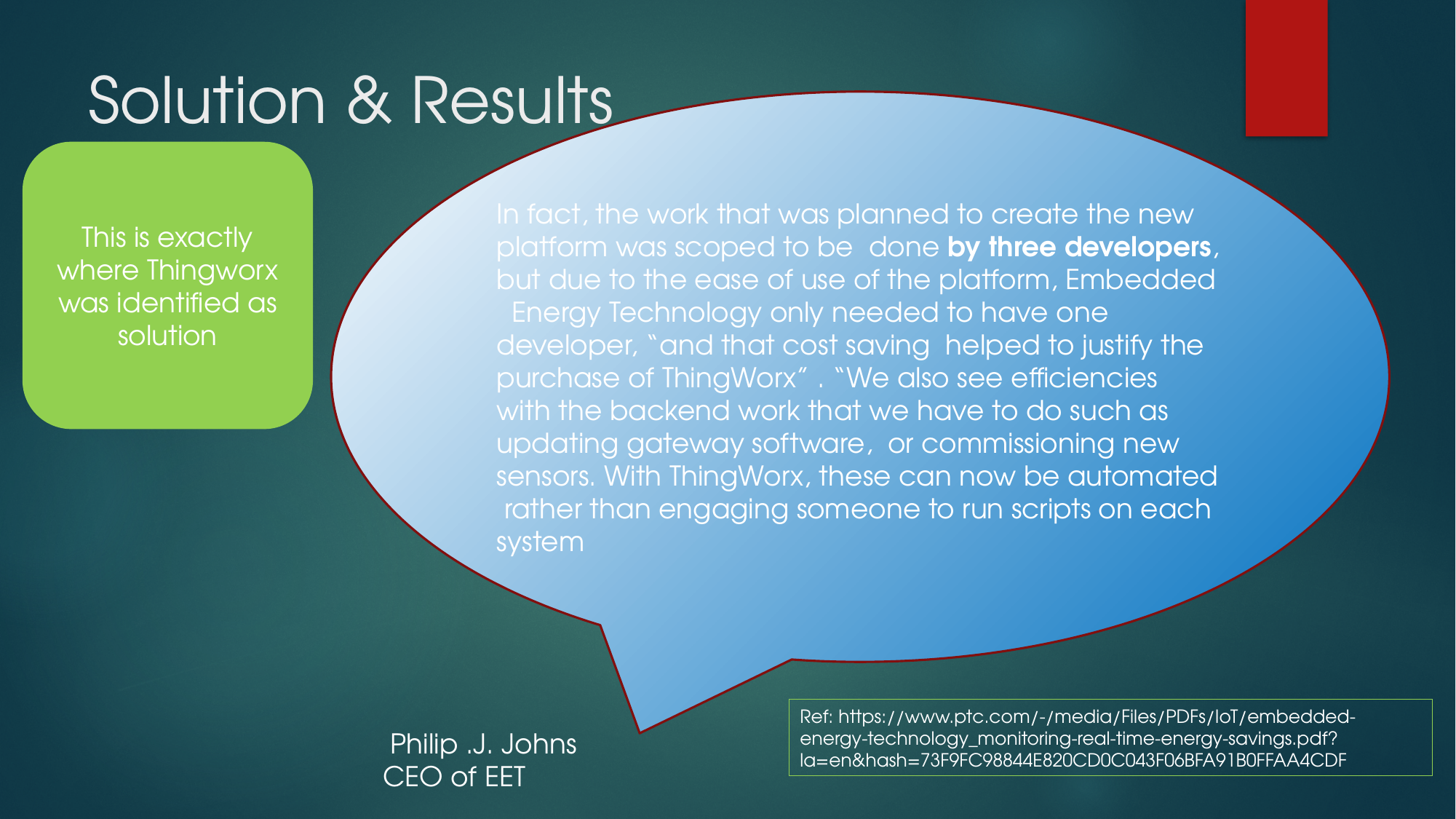

# Solution & Results
In fact, the work that was planned to create the new platform was scoped to be  done by three developers, but due to the ease of use of the platform, Embedded   Energy Technology only needed to have one developer, “and that cost saving  helped to justify the purchase of ThingWorx” . “We also see efficiencies  with the backend work that we have to do such as updating gateway software,  or commissioning new sensors. With ThingWorx, these can now be automated  rather than engaging someone to run scripts on each system
This is exactly where Thingworx was identified as solution
Ref: https://www.ptc.com/-/media/Files/PDFs/IoT/embedded-energy-technology_monitoring-real-time-energy-savings.pdf?la=en&hash=73F9FC98844E820CD0C043F06BFA91B0FFAA4CDF
 Philip .J. Johns
CEO of EET